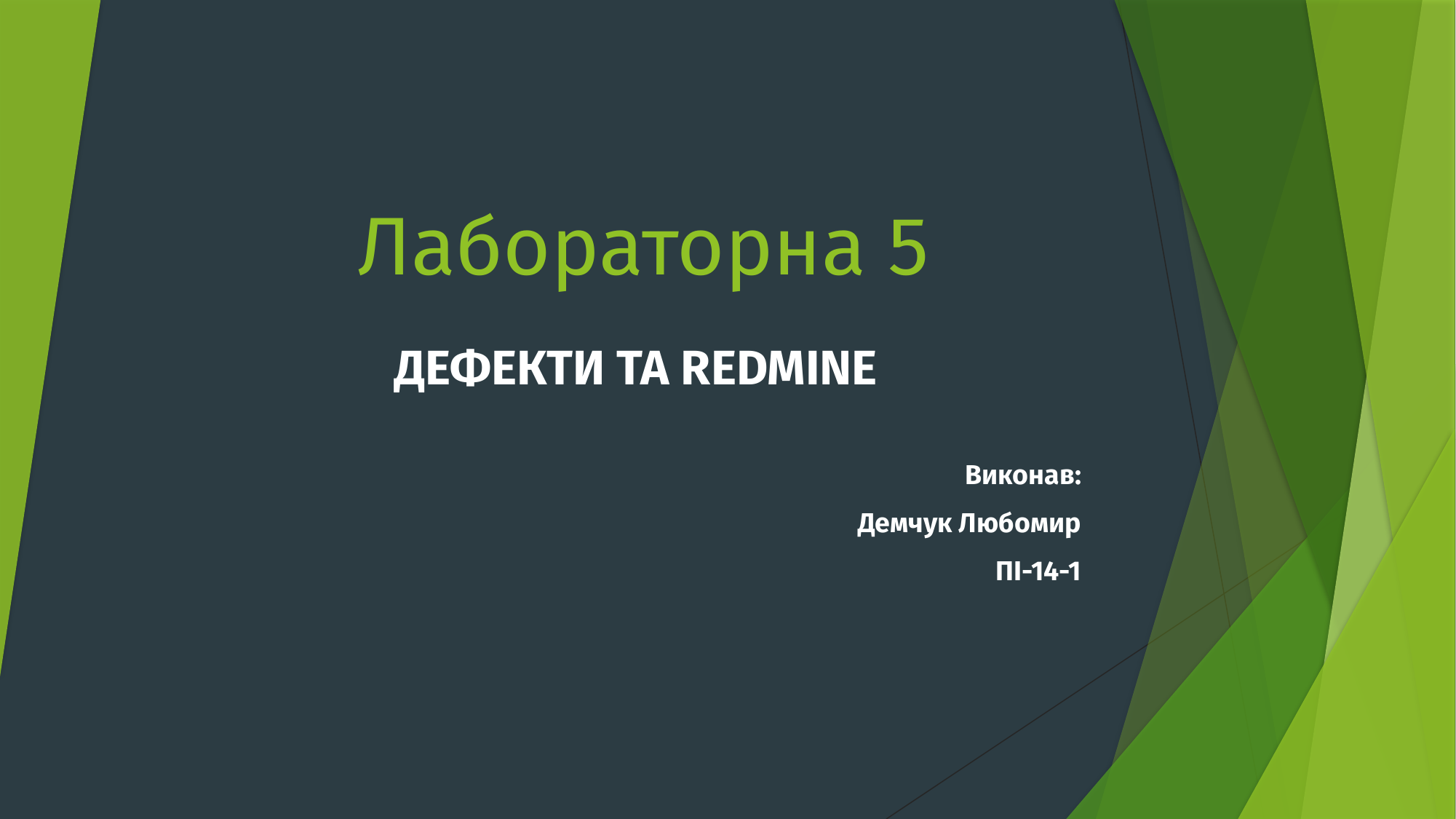

Лабораторна 5
дефекти та Redmine

Виконав:
Демчук Любомир
ПІ-14-1